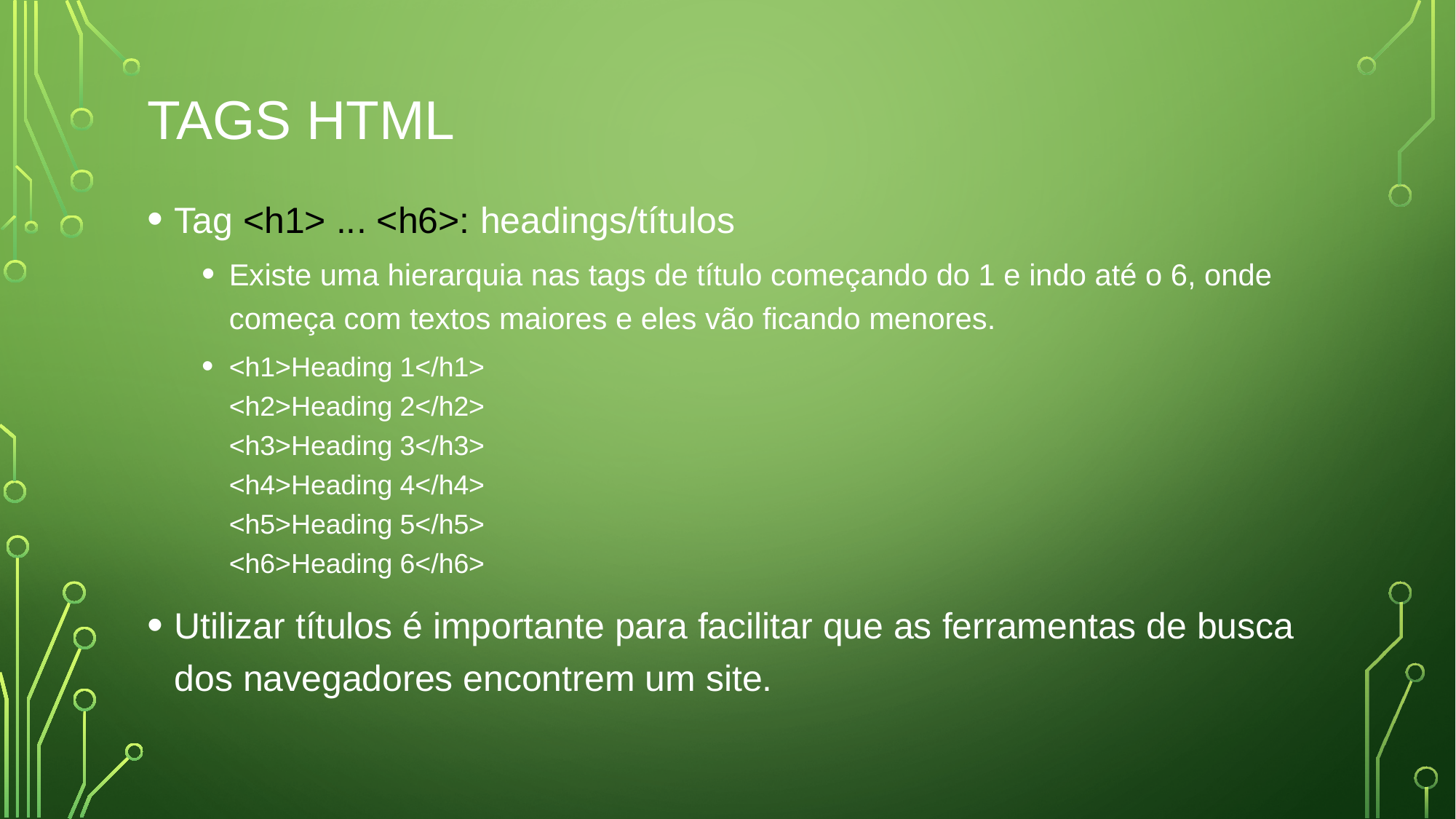

# TAGS HTML
Tag <h1> ... <h6>: headings/títulos
Existe uma hierarquia nas tags de título começando do 1 e indo até o 6, onde começa com textos maiores e eles vão ficando menores.
<h1>Heading 1</h1>
<h2>Heading 2</h2>
<h3>Heading 3</h3>
<h4>Heading 4</h4>
<h5>Heading 5</h5>
<h6>Heading 6</h6>
Utilizar títulos é importante para facilitar que as ferramentas de busca dos navegadores encontrem um site.